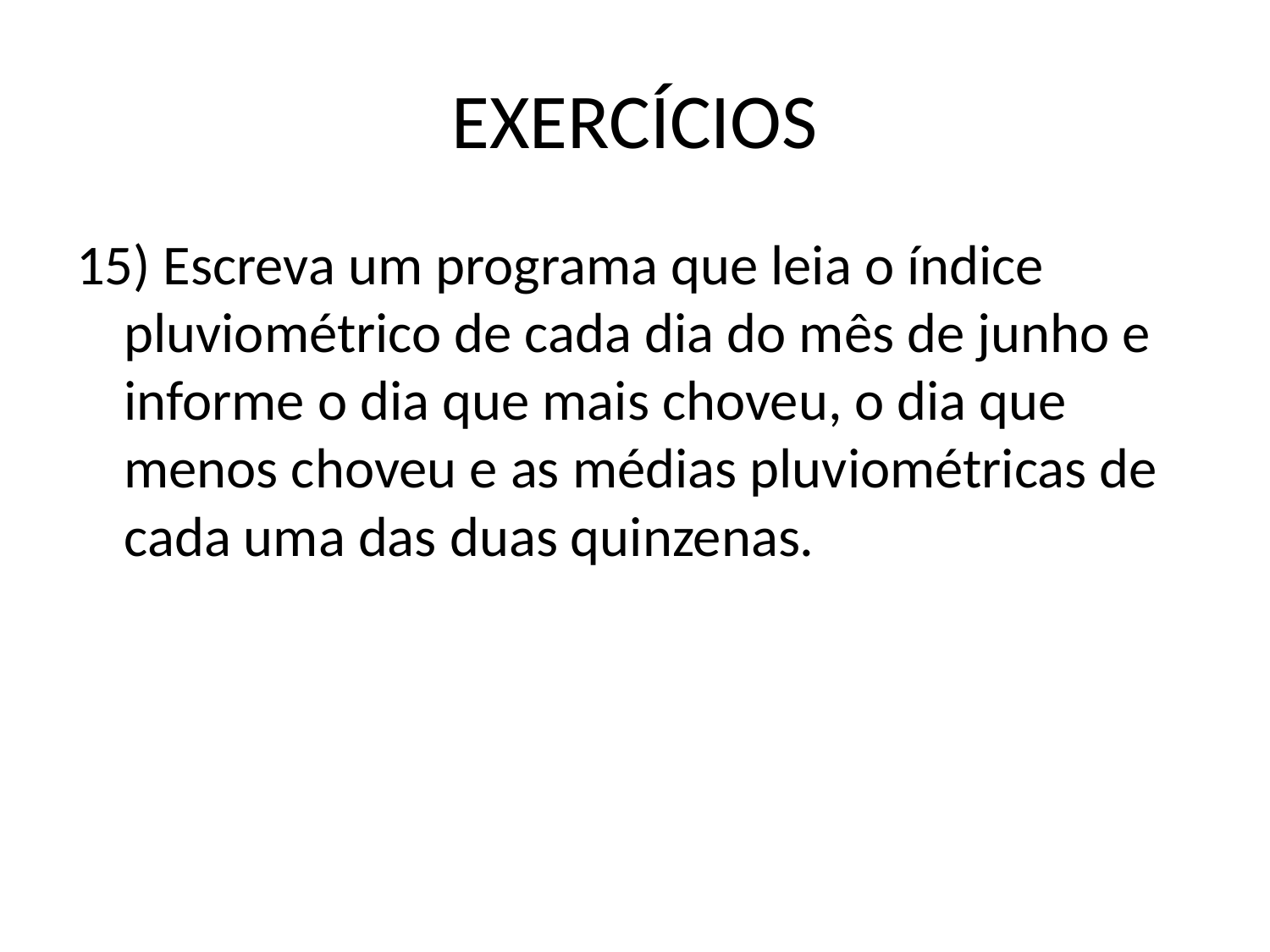

# EXERCÍCIOS
15) Escreva um programa que leia o índice pluviométrico de cada dia do mês de junho e informe o dia que mais choveu, o dia que menos choveu e as médias pluviométricas de cada uma das duas quinzenas.